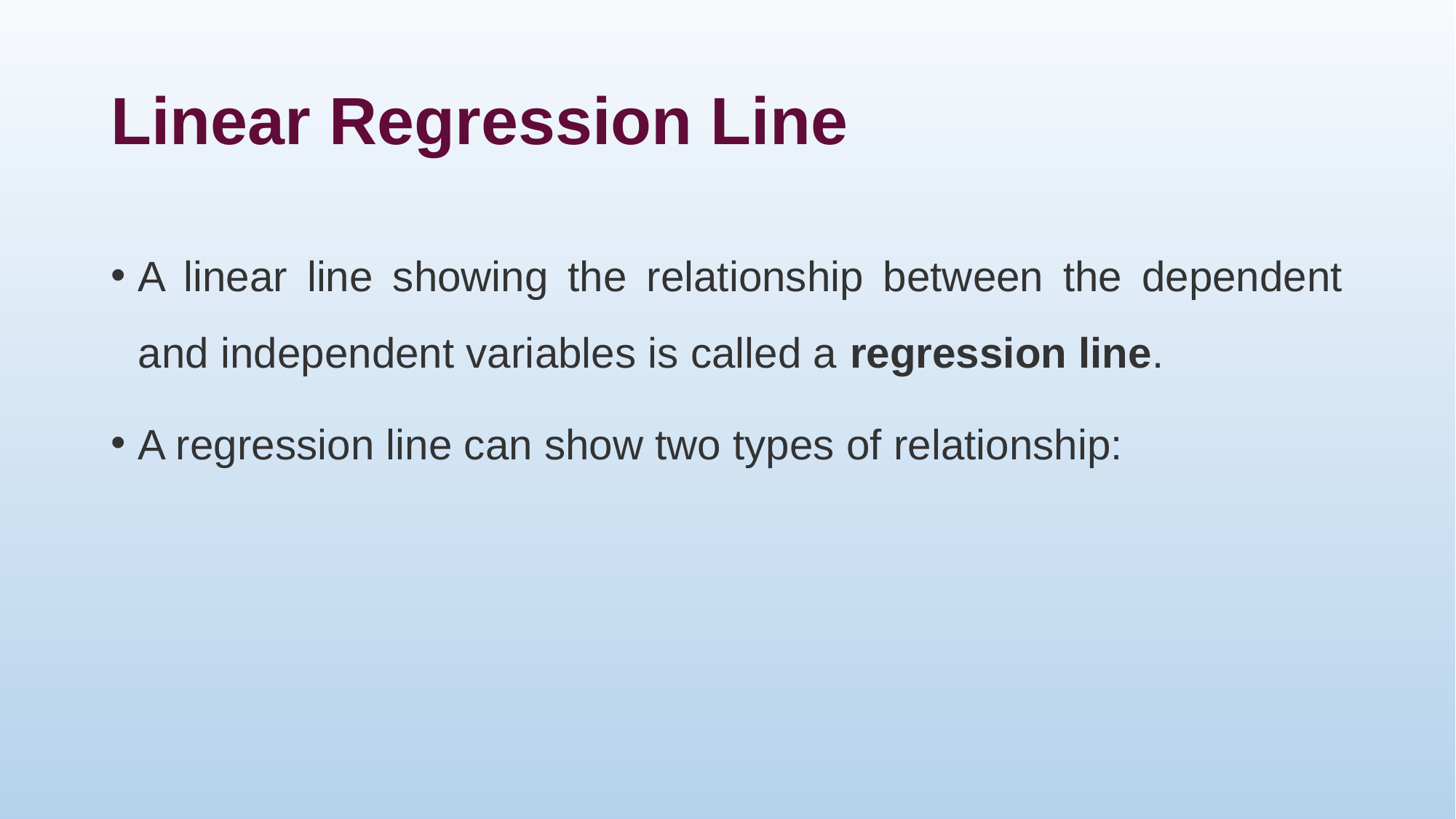

# Linear Regression Line
A linear line showing the relationship between the dependent and independent variables is called a regression line.
A regression line can show two types of relationship: